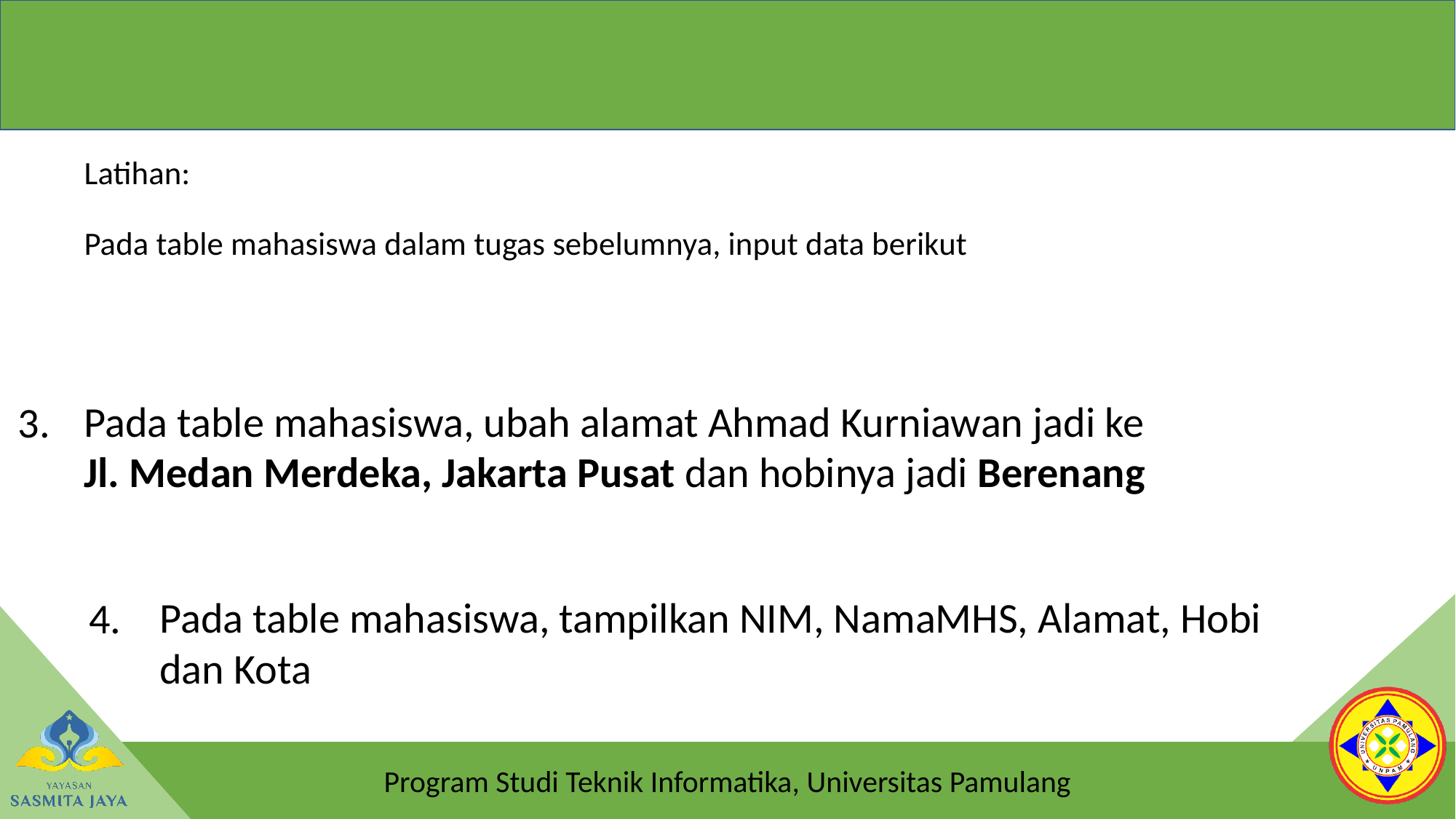

# Latihan: Pada table mahasiswa dalam tugas sebelumnya, input data berikut
Pada table mahasiswa, ubah alamat Ahmad Kurniawan jadi ke Jl. Medan Merdeka, Jakarta Pusat dan hobinya jadi Berenang
3.
4.
Pada table mahasiswa, tampilkan NIM, NamaMHS, Alamat, Hobi dan Kota